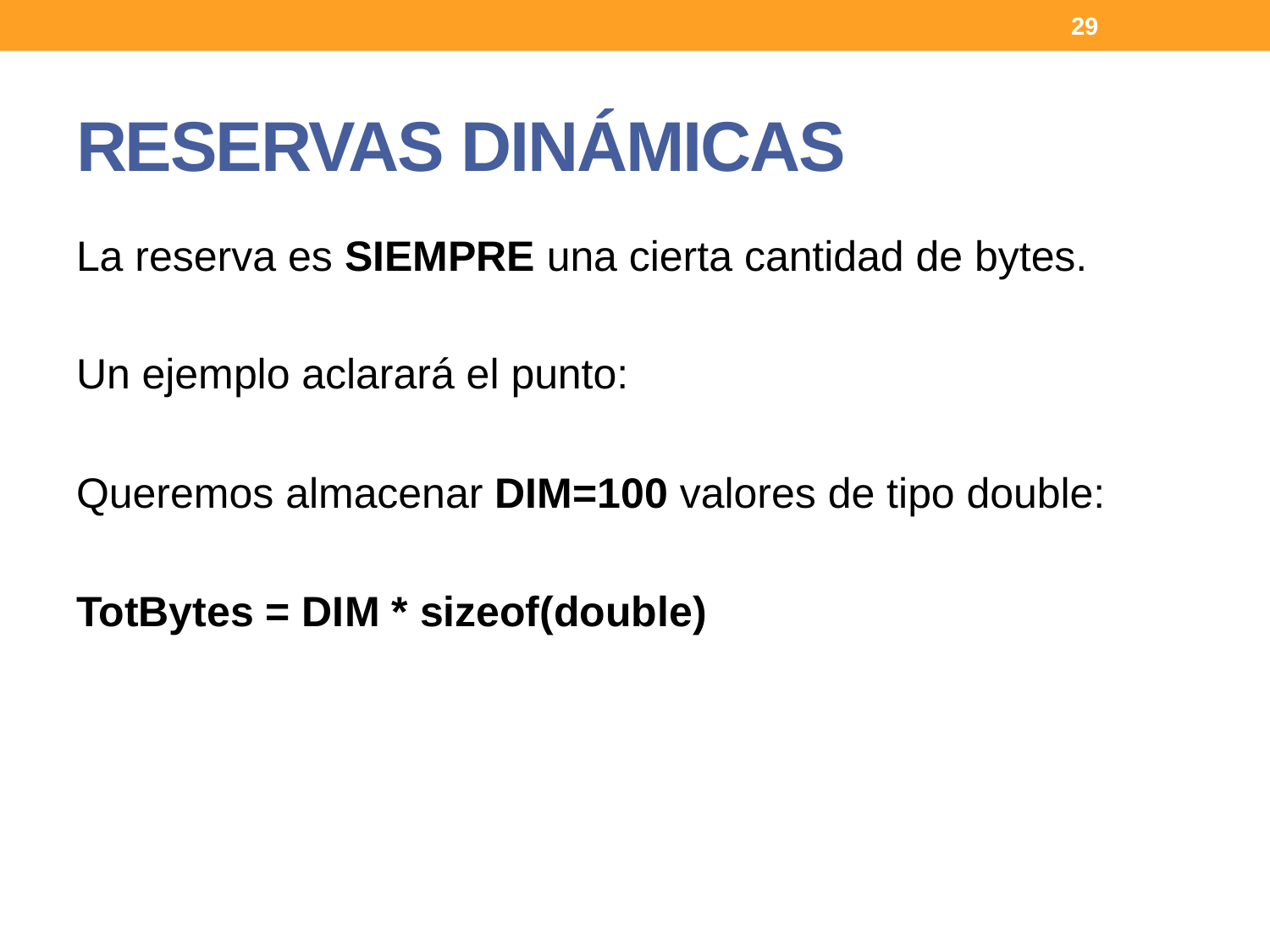

29
# RESERVAS DINÁMICAS
La reserva es SIEMPRE una cierta cantidad de bytes.

Un ejemplo aclarará el punto:

Queremos almacenar DIM=100 valores de tipo double:

TotBytes = DIM * sizeof(double)